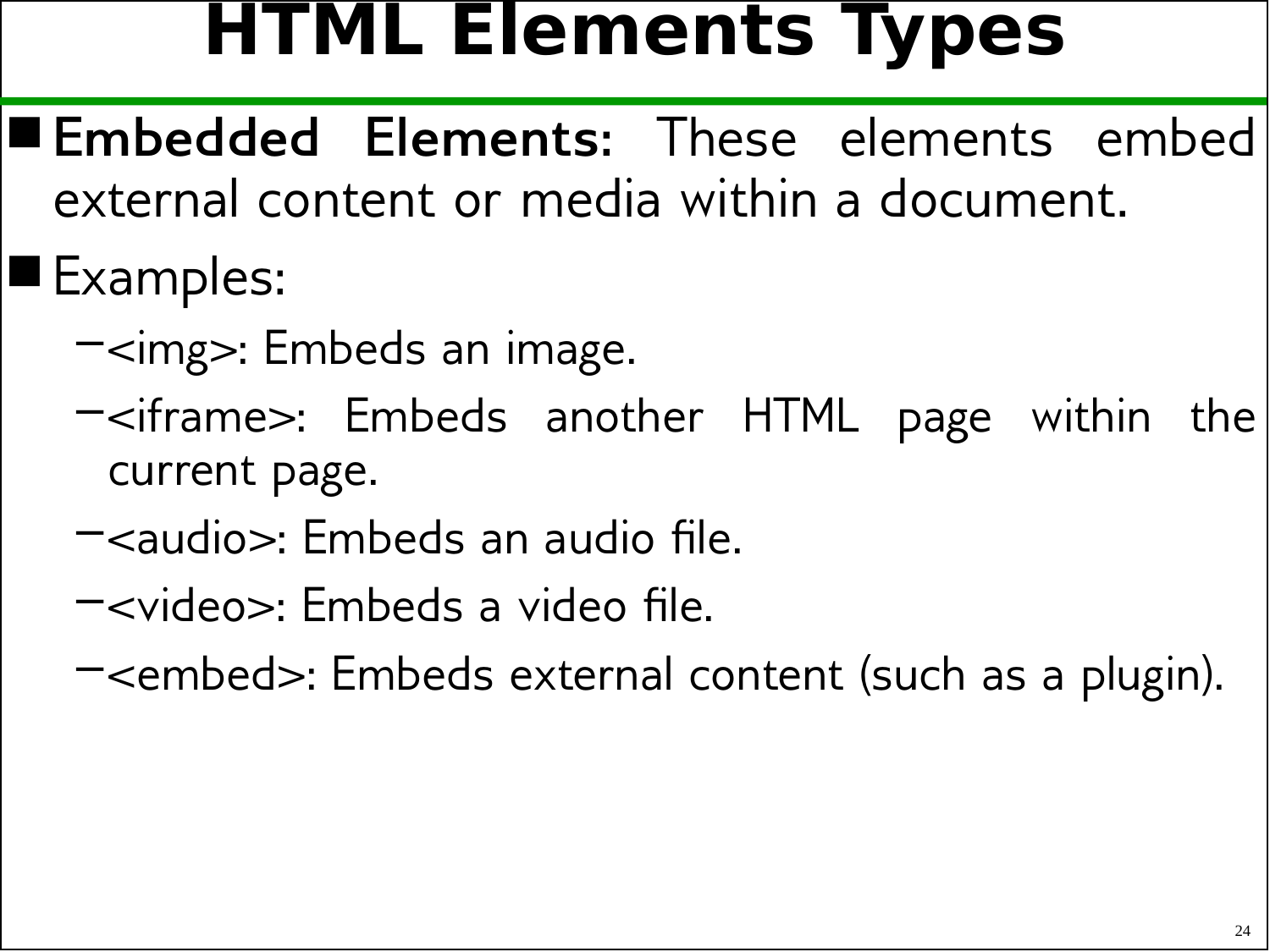

# HTML Elements Types
Embedded Elements: These elements embed external content or media within a document.
Examples:
<img>: Embeds an image.
<iframe>: Embeds another HTML page within the current page.
<audio>: Embeds an audio file.
<video>: Embeds a video file.
<embed>: Embeds external content (such as a plugin).
24